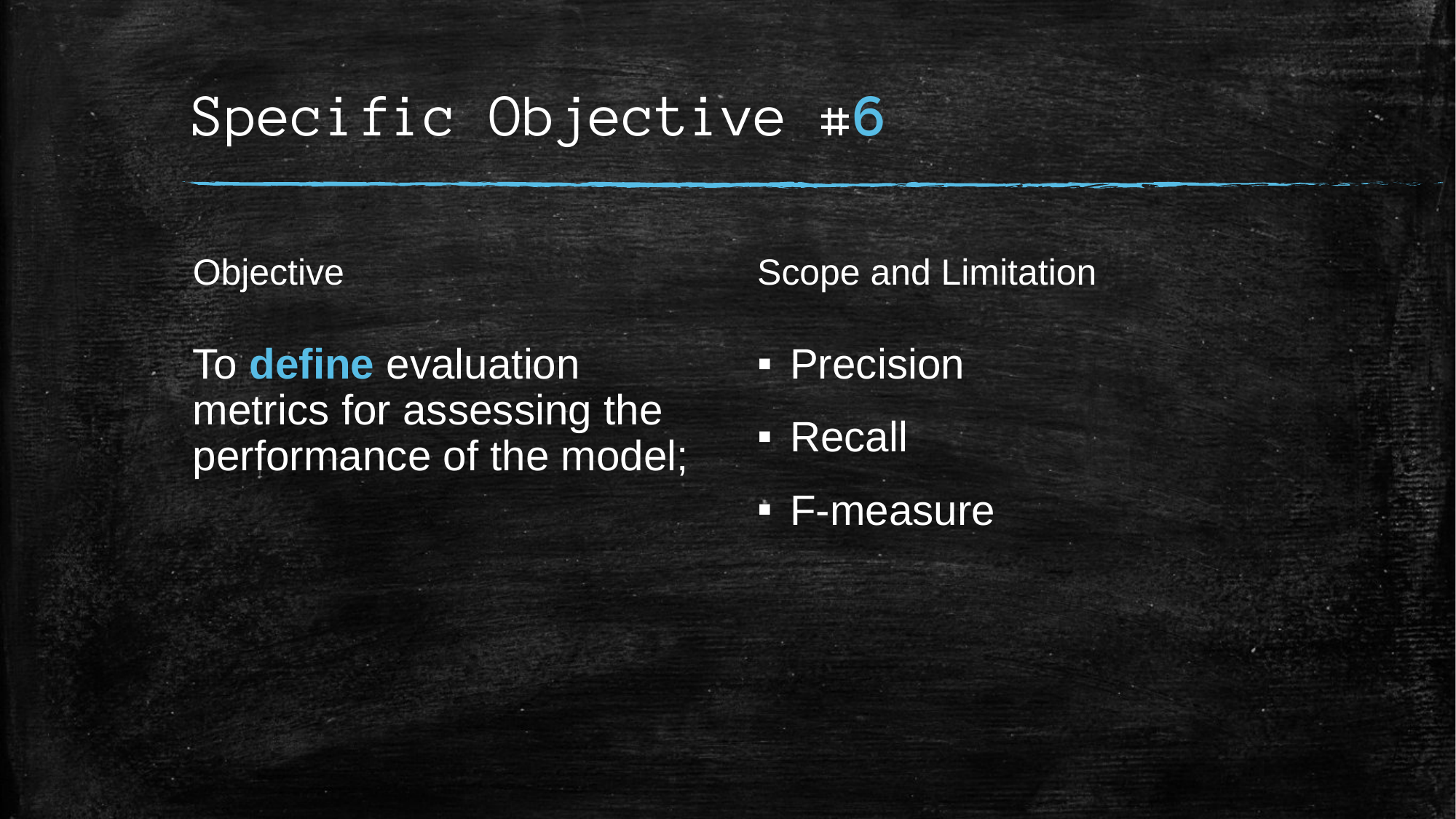

# Specific Objective #6
Objective
Scope and Limitation
To define evaluation metrics for assessing the performance of the model;
Precision
Recall
F-measure